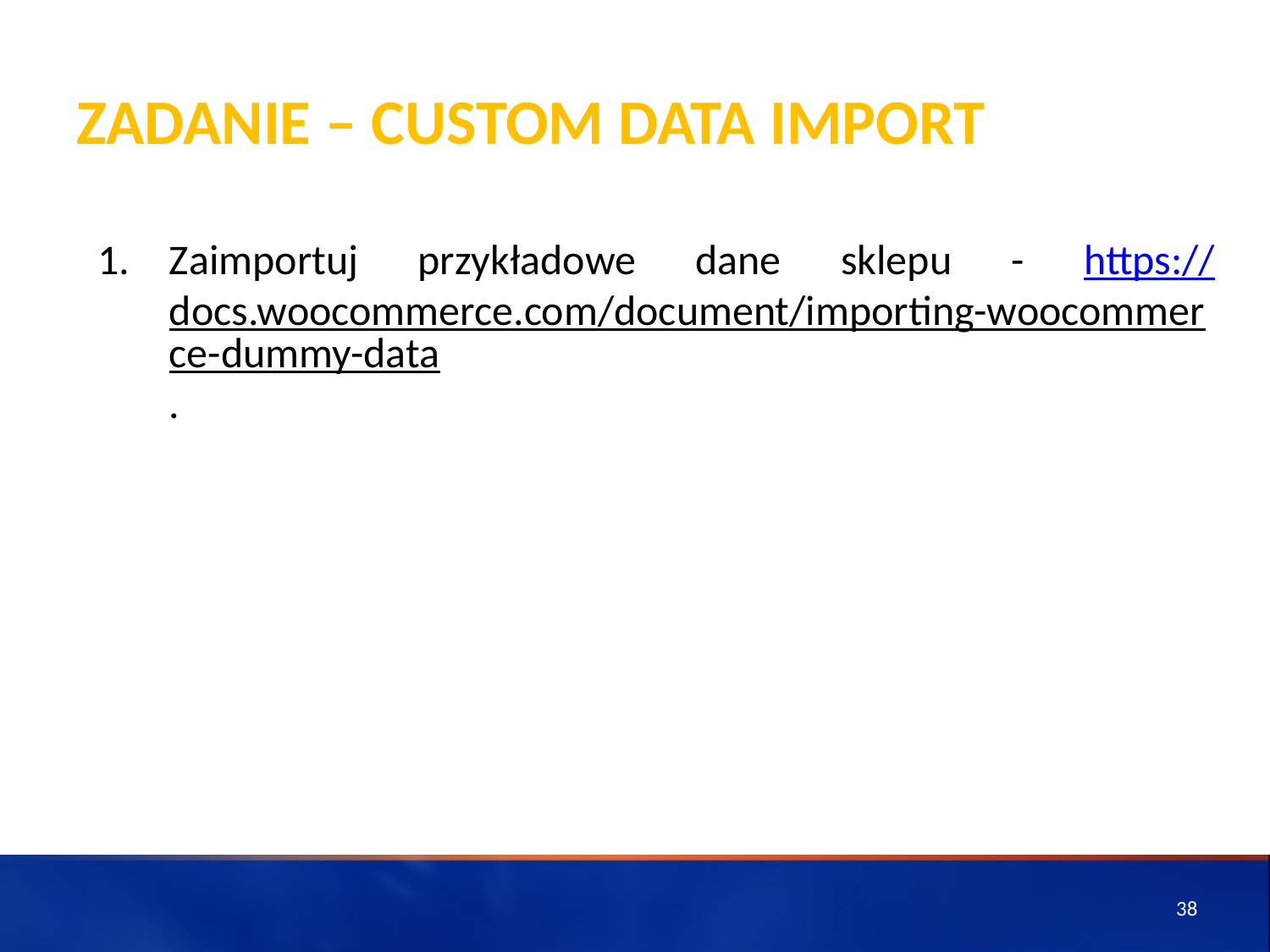

# ZADANIE – Custom data import
Zaimportuj przykładowe dane sklepu - https://docs.woocommerce.com/document/importing-woocommerce-dummy-data.

38